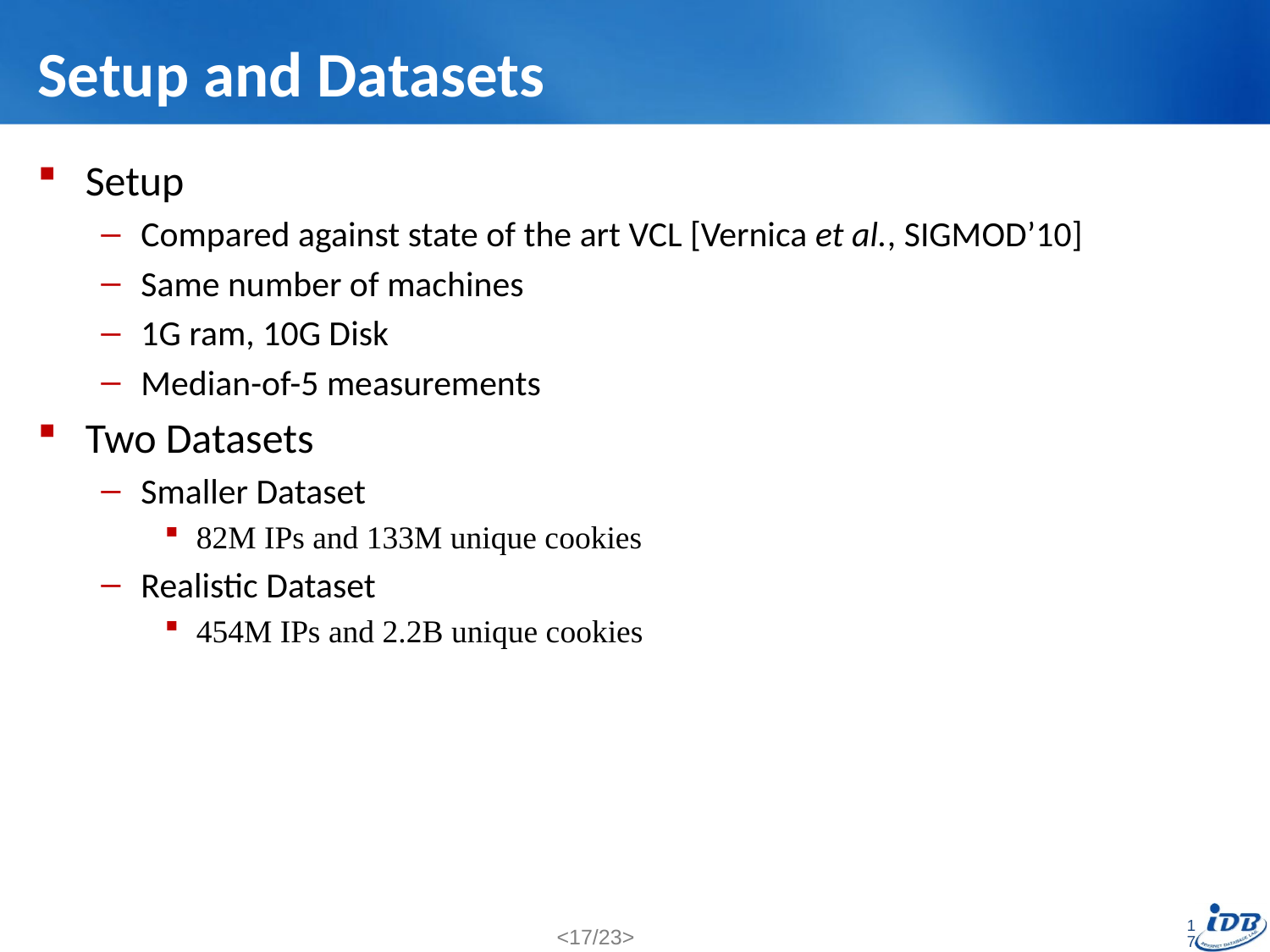

# Setup and Datasets
Setup
Compared against state of the art VCL [Vernica et al., SIGMOD’10]
Same number of machines
1G ram, 10G Disk
Median-of-5 measurements
Two Datasets
Smaller Dataset
82M IPs and 133M unique cookies
Realistic Dataset
454M IPs and 2.2B unique cookies
17